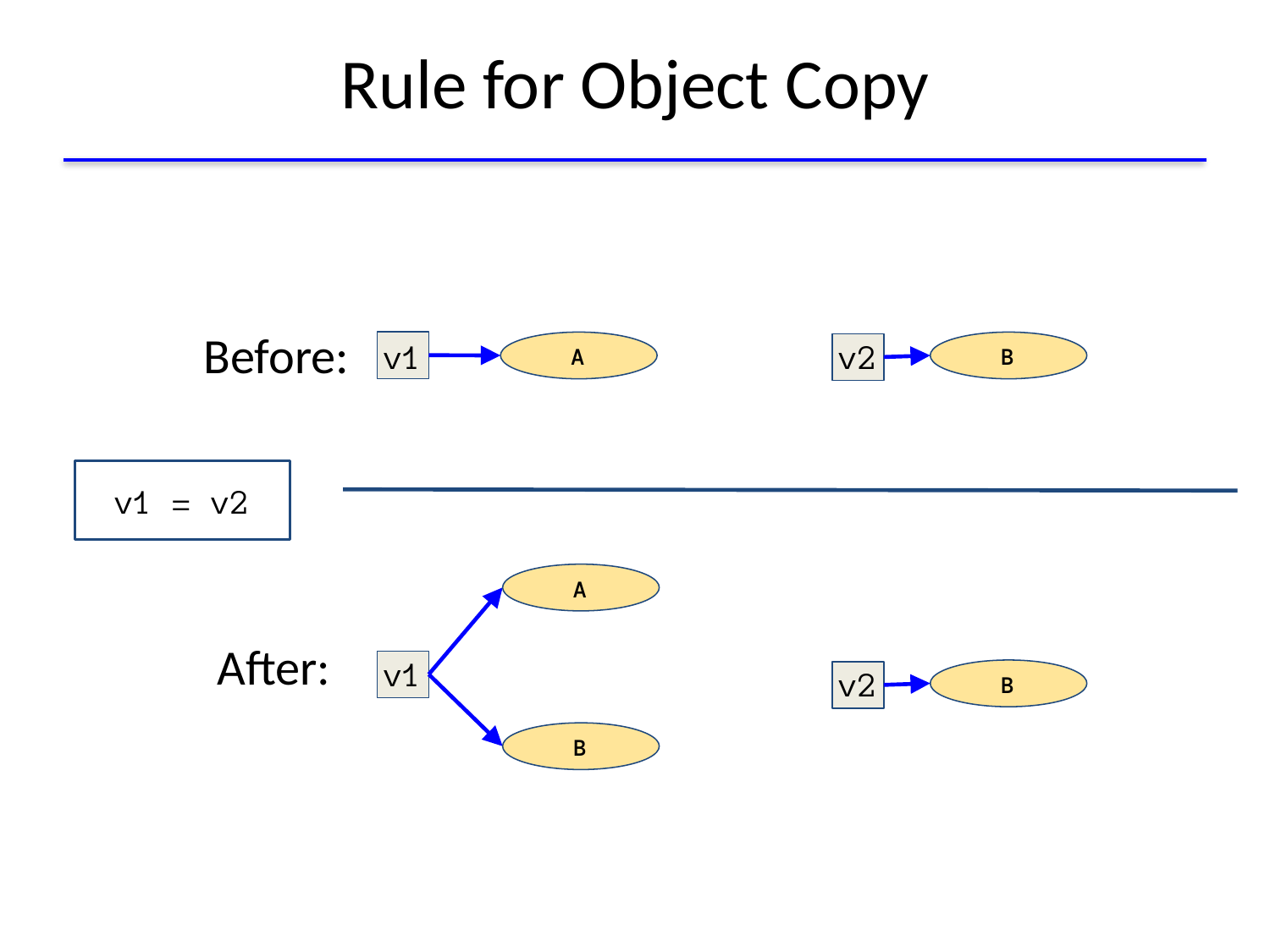

# Rule for Object Copy
Before:
v1

v2

A
B

v1 = v2
A
After:
v1

v2

B

B